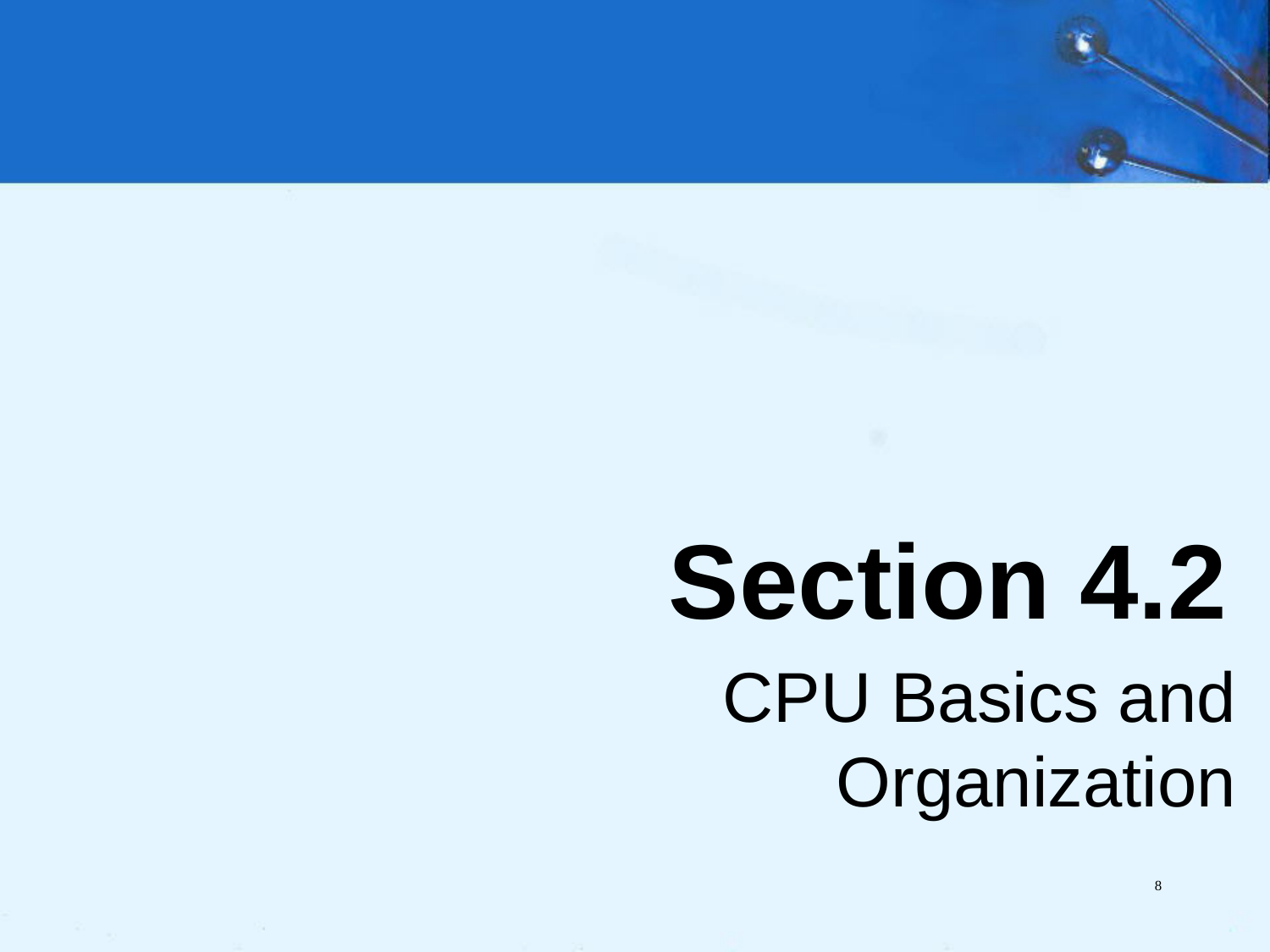

Section 4.2
CPU Basics and Organization
8